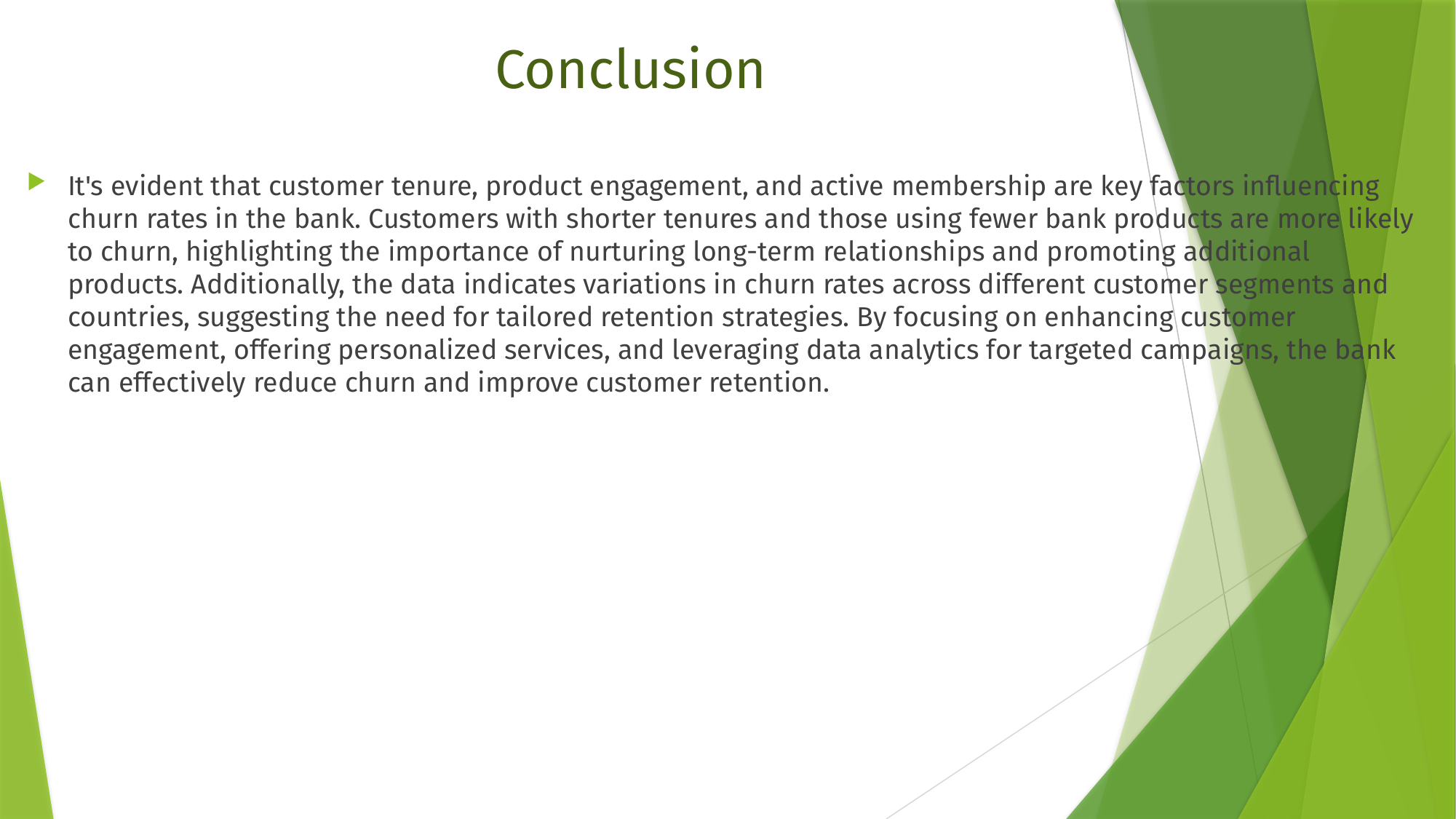

# Conclusion
It's evident that customer tenure, product engagement, and active membership are key factors influencing churn rates in the bank. Customers with shorter tenures and those using fewer bank products are more likely to churn, highlighting the importance of nurturing long-term relationships and promoting additional products. Additionally, the data indicates variations in churn rates across different customer segments and countries, suggesting the need for tailored retention strategies. By focusing on enhancing customer engagement, offering personalized services, and leveraging data analytics for targeted campaigns, the bank can effectively reduce churn and improve customer retention.